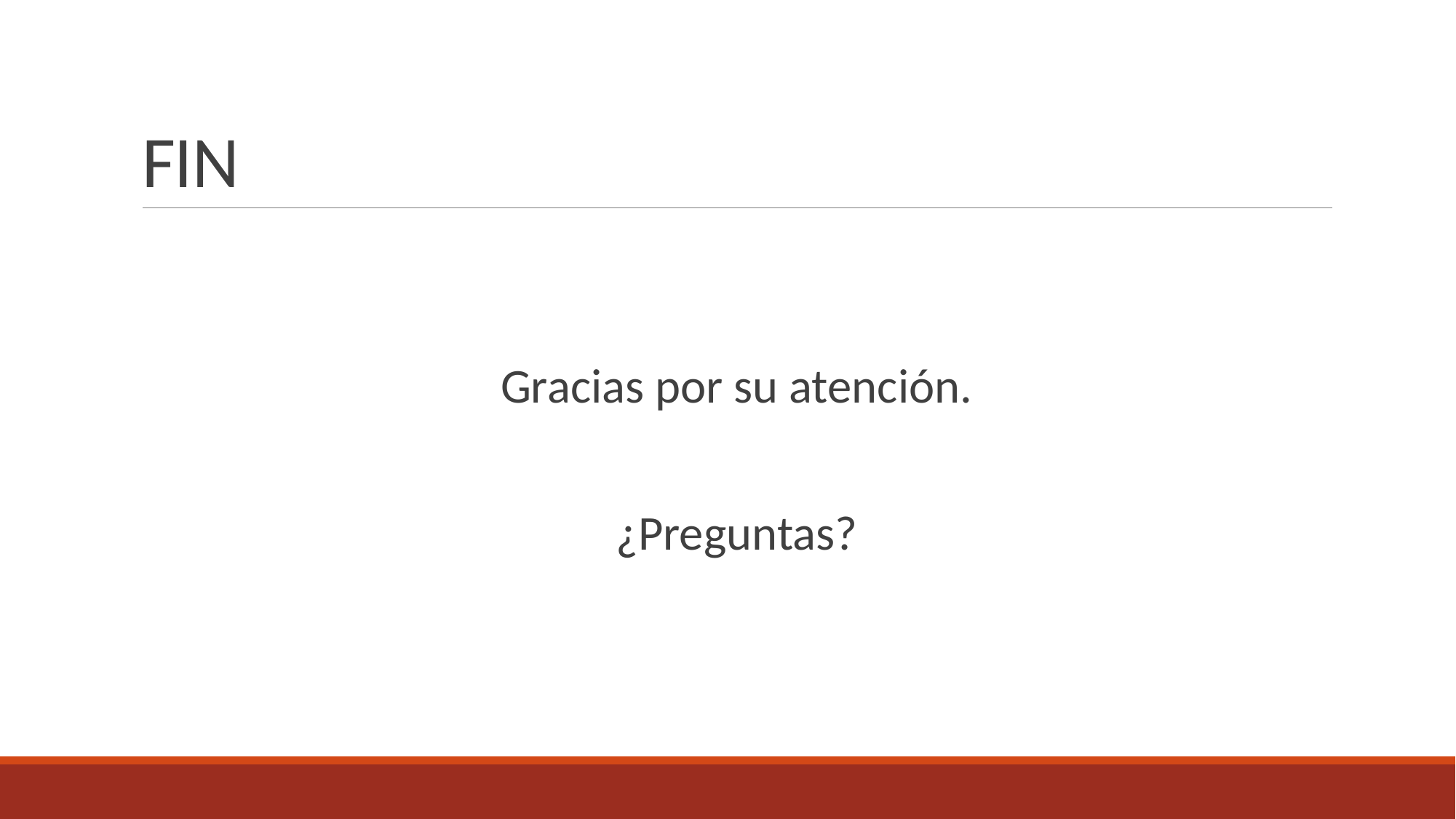

# FIN
Gracias por su atención.

¿Preguntas?